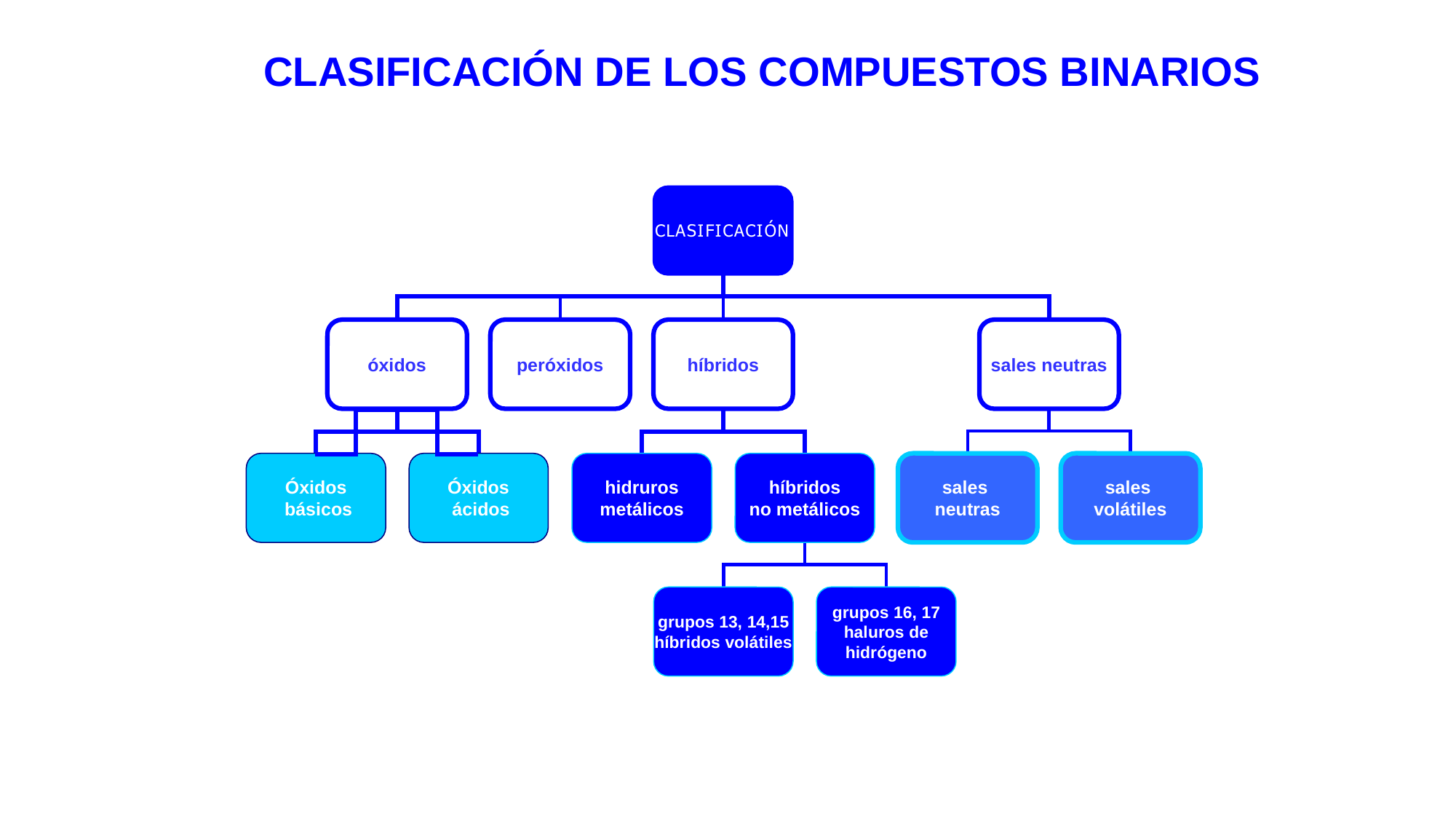

CLASIFICACIÓN DE LOS COMPUESTOS BINARIOS
CLASIFICACIÓN
óxidos

peróxidos
híbridos
sales neutras
Óxidos
 básicos
Óxidos
 ácidos
hidruros
metálicos
híbridos
no metálicos
sales
neutras
sales
volátiles
grupos 13, 14,15
híbridos volátiles
grupos 16, 17
haluros de
hidrógeno